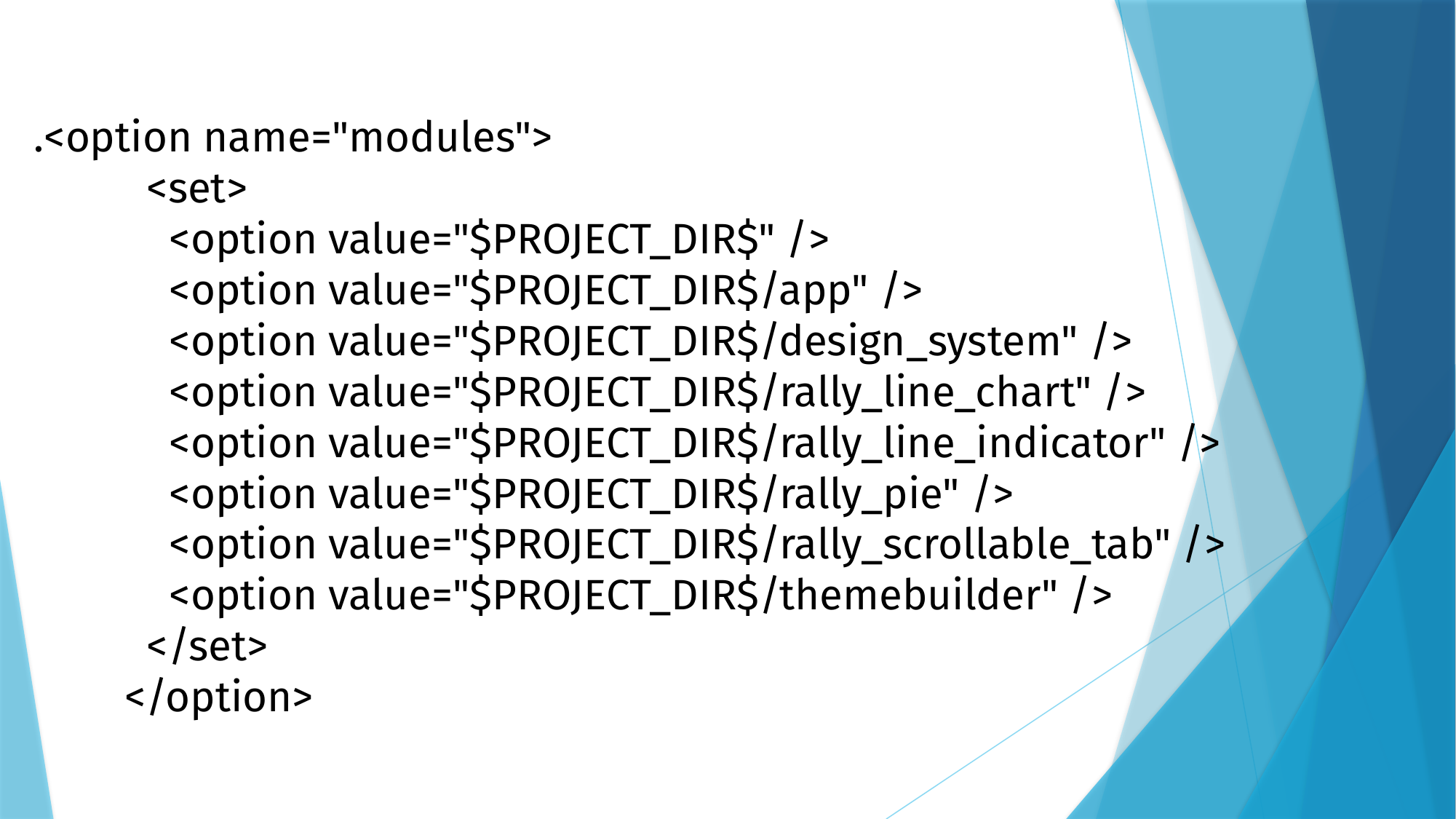

.<option name="modules">
          <set>
            <option value="$PROJECT_DIR$" />
            <option value="$PROJECT_DIR$/app" />
            <option value="$PROJECT_DIR$/design_system" />
            <option value="$PROJECT_DIR$/rally_line_chart" />
            <option value="$PROJECT_DIR$/rally_line_indicator" />
            <option value="$PROJECT_DIR$/rally_pie" />
            <option value="$PROJECT_DIR$/rally_scrollable_tab" />
            <option value="$PROJECT_DIR$/themebuilder" />
          </set>
        </option>